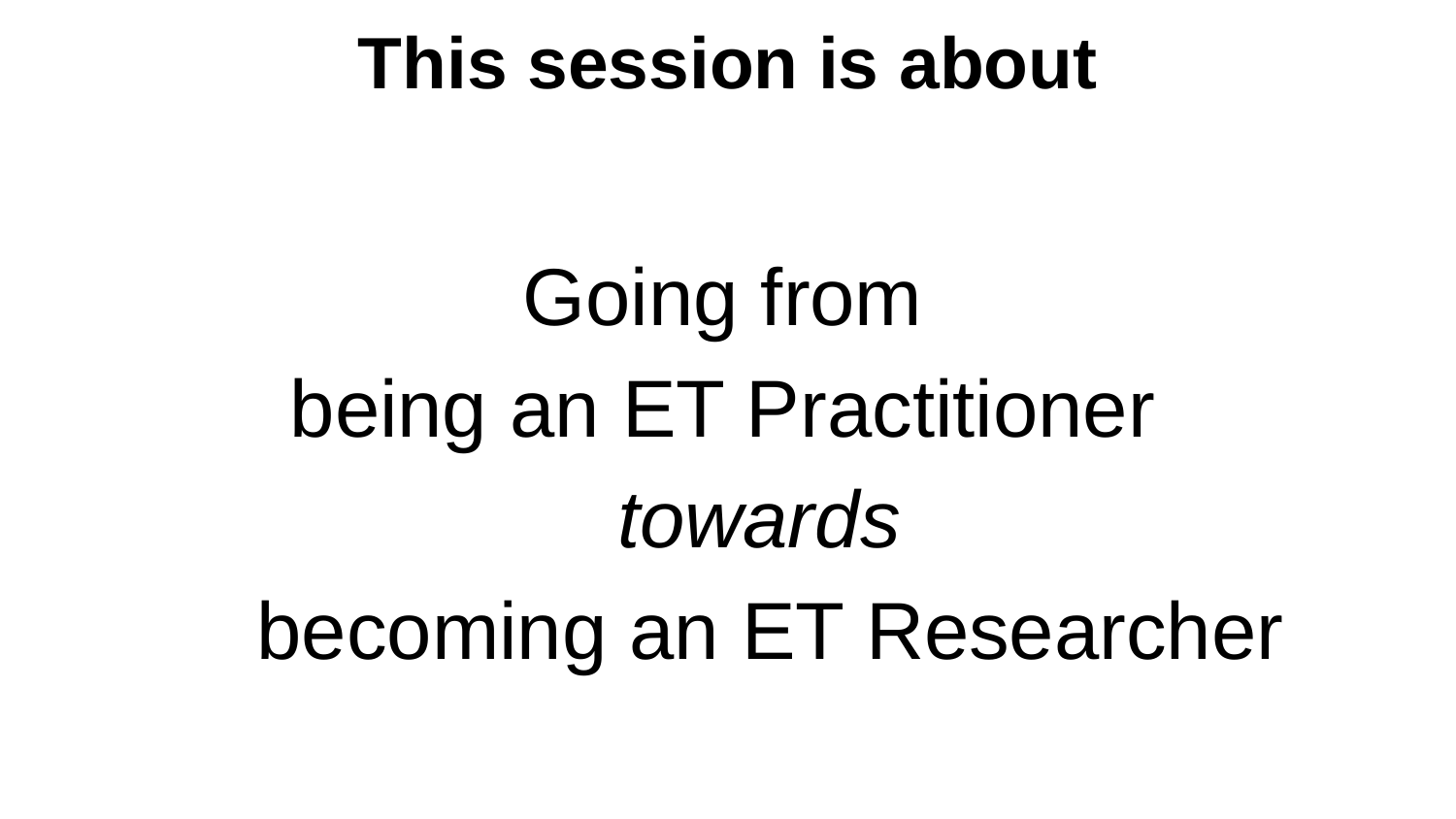

# This session is about

Going from
being an ET Practitioner
towards
becoming an ET Researcher